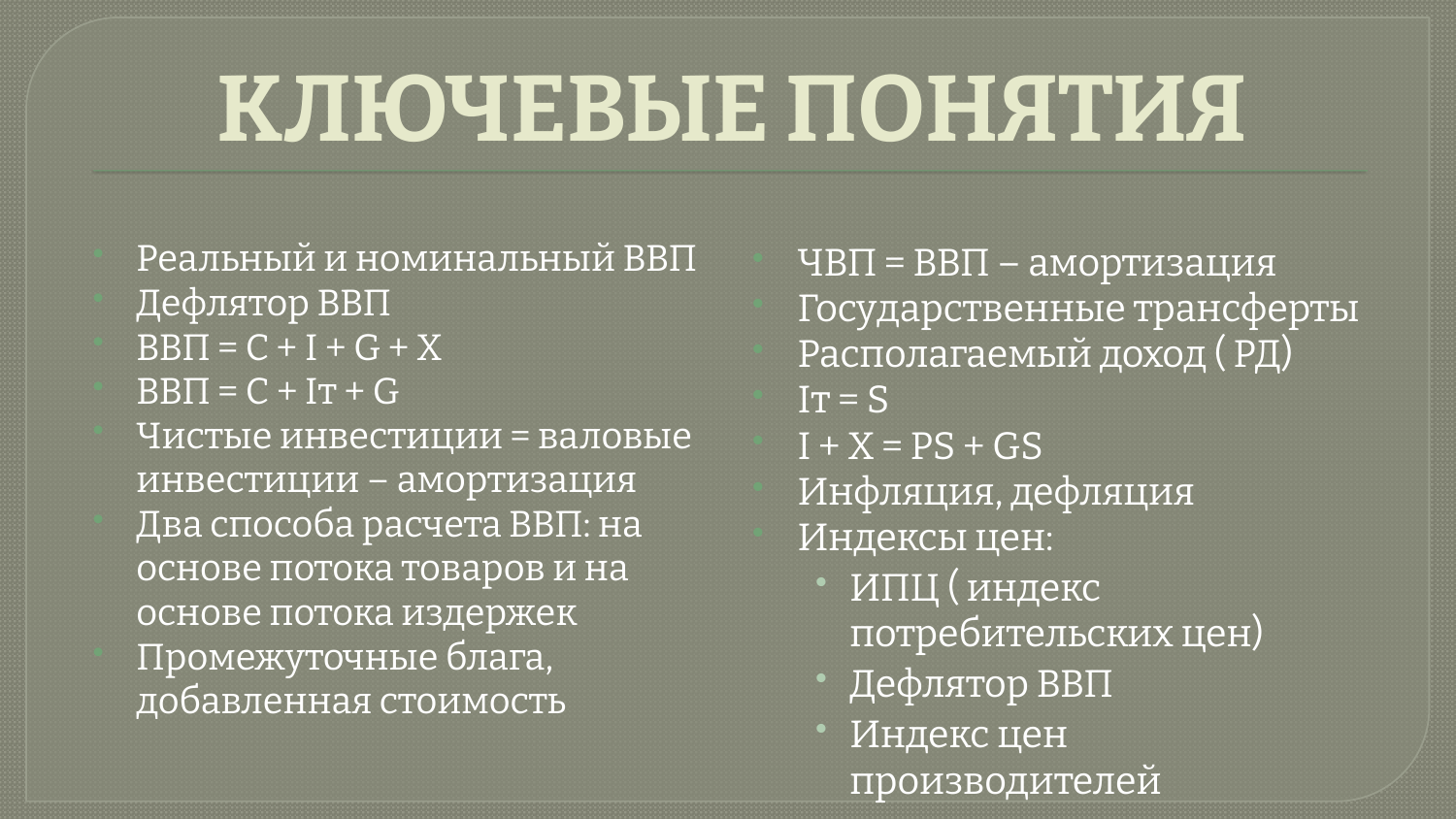

# КЛЮЧЕВЫЕ ПОНЯТИЯ
Реальный и номинальный ВВП
Дефлятор ВВП
ВВП = С + I + G + X
ВВП = C + Iт + G
Чистые инвестиции = валовые инвестиции – амортизация
Два способа расчета ВВП: на основе потока товаров и на основе потока издержек
Промежуточные блага, добавленная стоимость

ЧВП = ВВП – амортизация
Государственные трансферты
Располагаемый доход ( РД)
Iт = S
I + X = PS + GS
Инфляция, дефляция
Индексы цен:
ИПЦ ( индекс потребительских цен)
Дефлятор ВВП
Индекс цен производителей